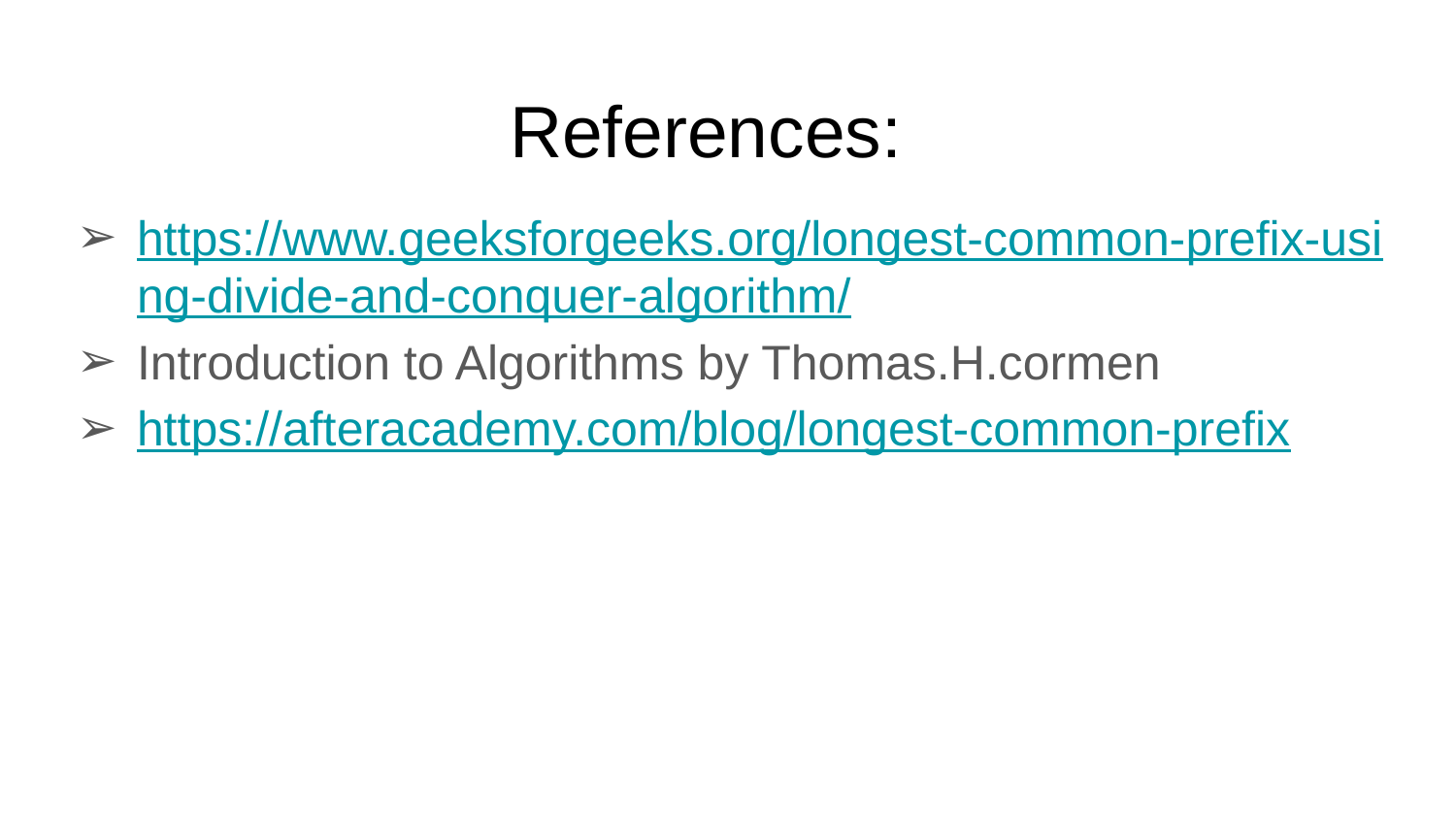

# References:
https://www.geeksforgeeks.org/longest-common-prefix-using-divide-and-conquer-algorithm/
Introduction to Algorithms by Thomas.H.cormen
https://afteracademy.com/blog/longest-common-prefix